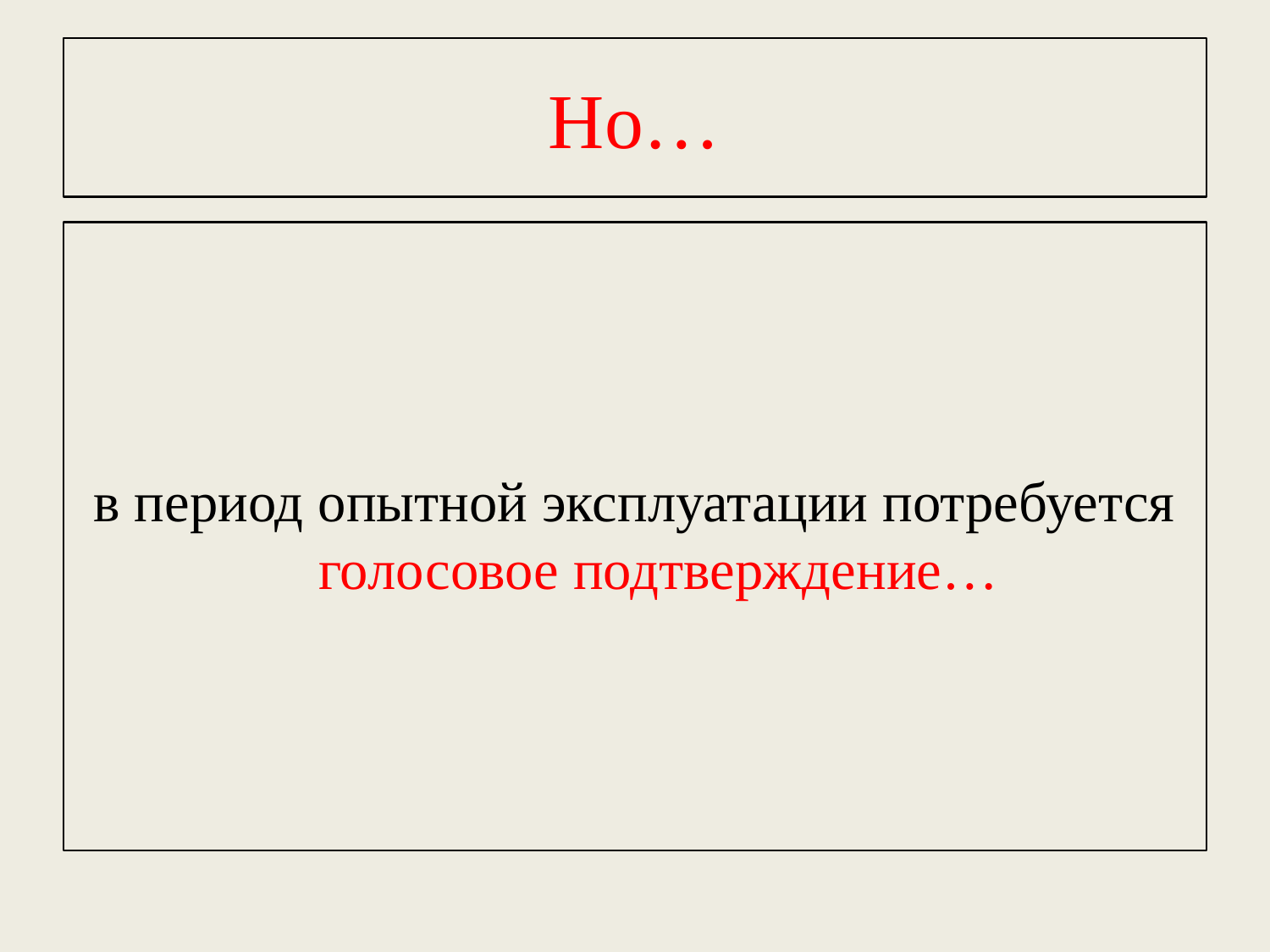

# Но…

в период опытной эксплуатации потребуется голосовое подтверждение…